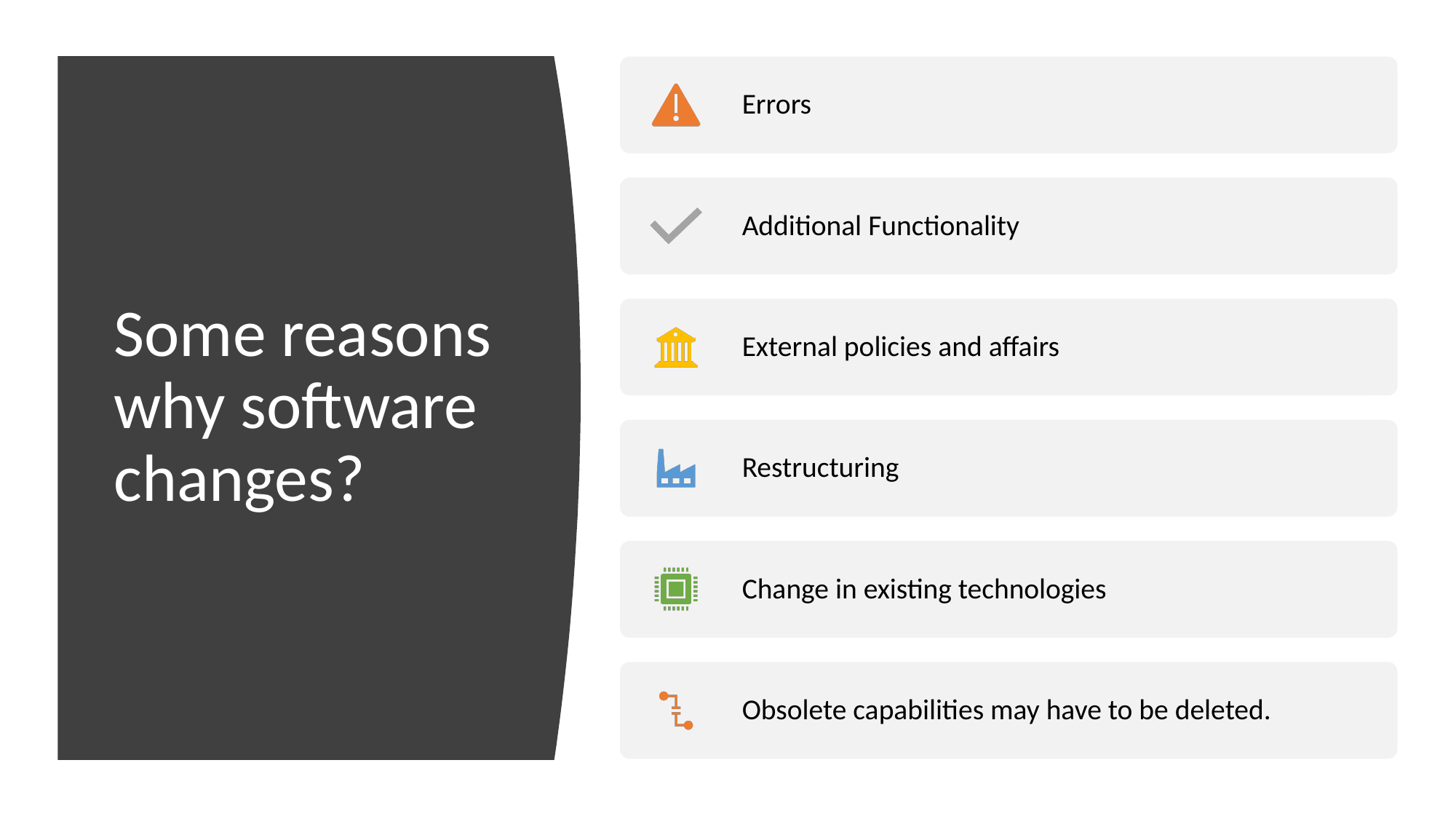

Errors
Additional Functionality
External policies and affairs
Restructuring
Change in existing technologies
Obsolete capabilities may have to be deleted.

# Some reasons why software changes?